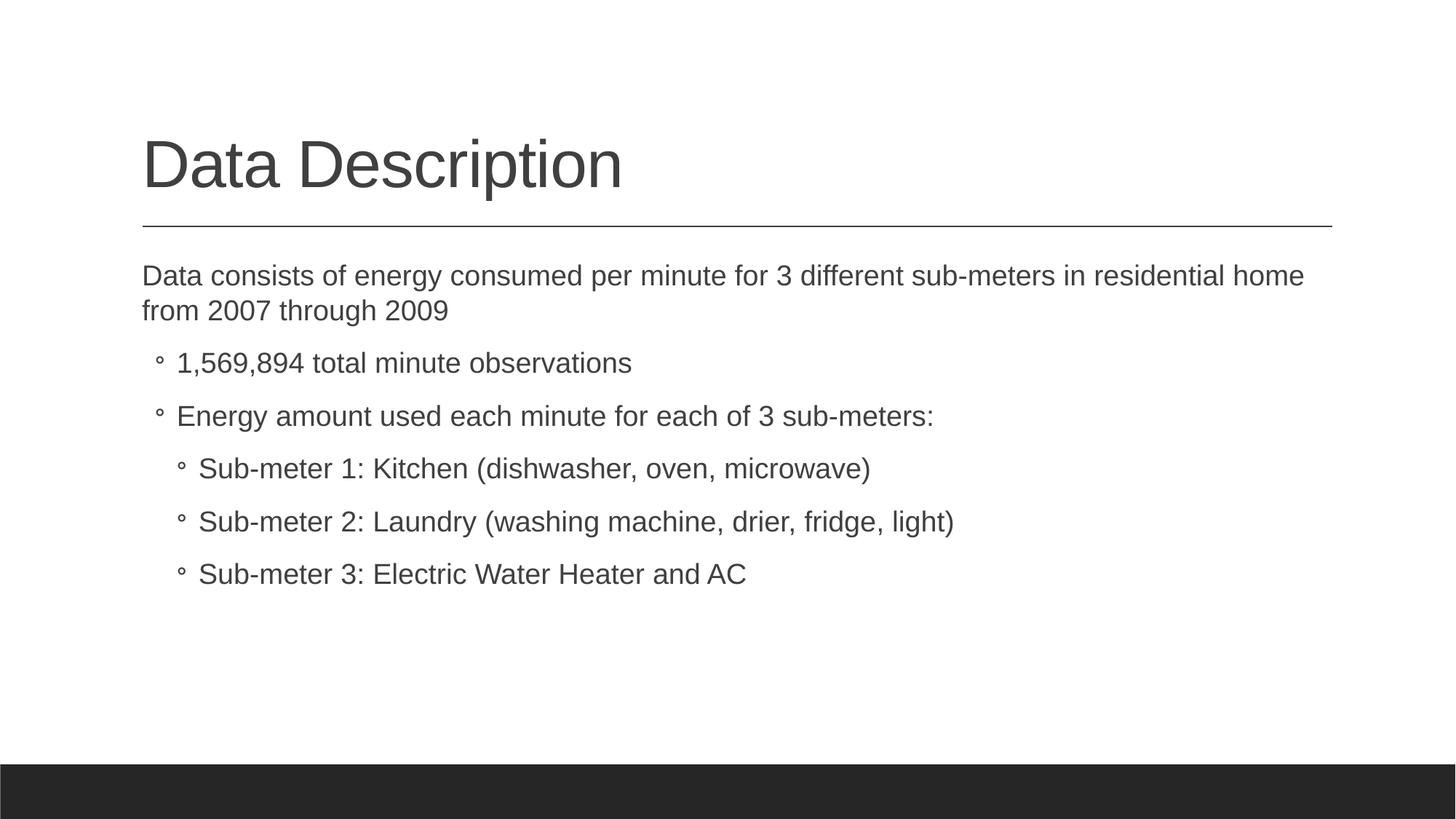

# Data Description
Data consists of energy consumed per minute for 3 different sub-meters in residential home from 2007 through 2009
1,569,894 total minute observations
Energy amount used each minute for each of 3 sub-meters:
Sub-meter 1: Kitchen (dishwasher, oven, microwave)
Sub-meter 2: Laundry (washing machine, drier, fridge, light)
Sub-meter 3: Electric Water Heater and AC